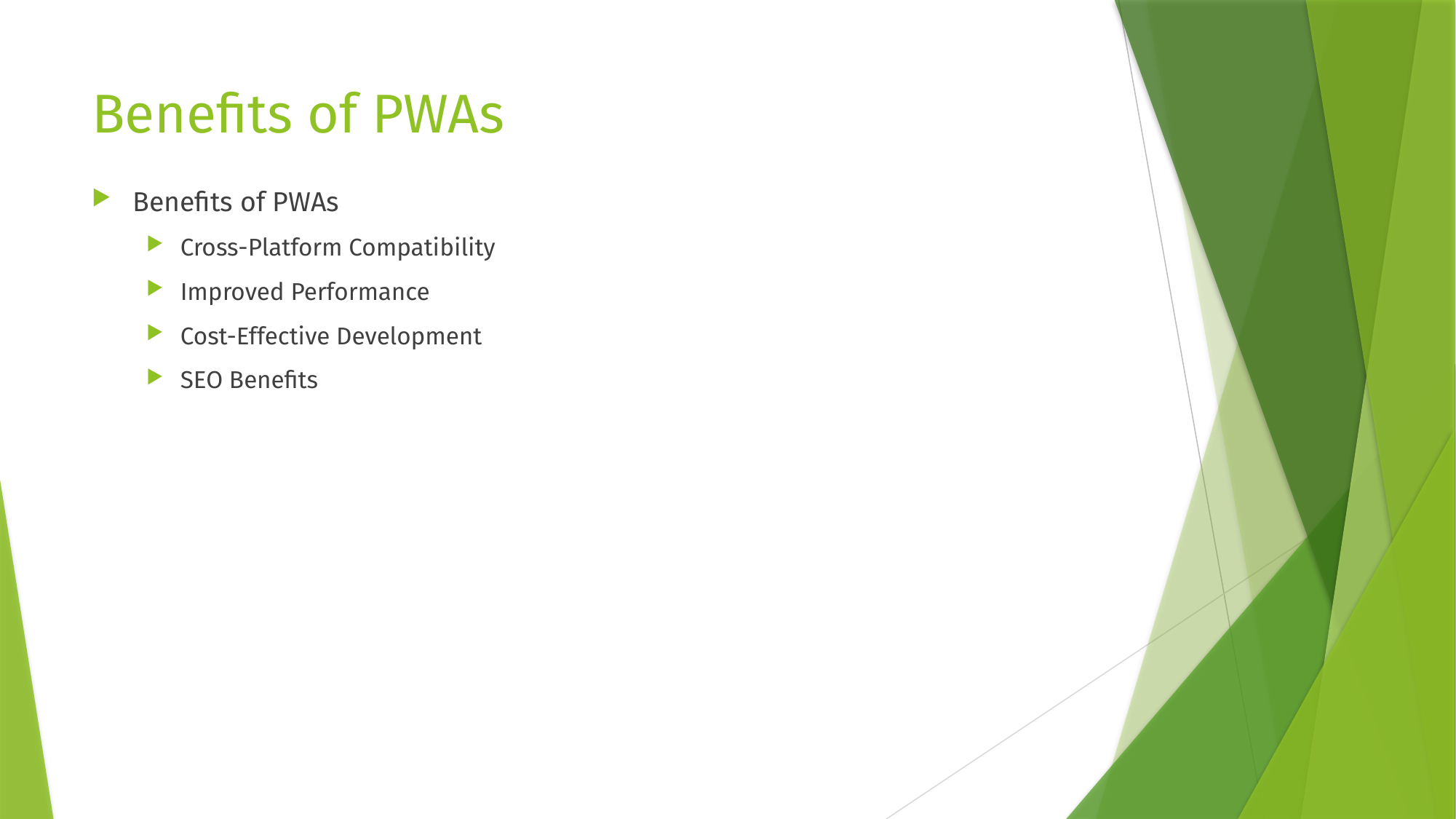

# Benefits of PWAs
Benefits of PWAs
Cross-Platform Compatibility
Improved Performance
Cost-Effective Development
SEO Benefits